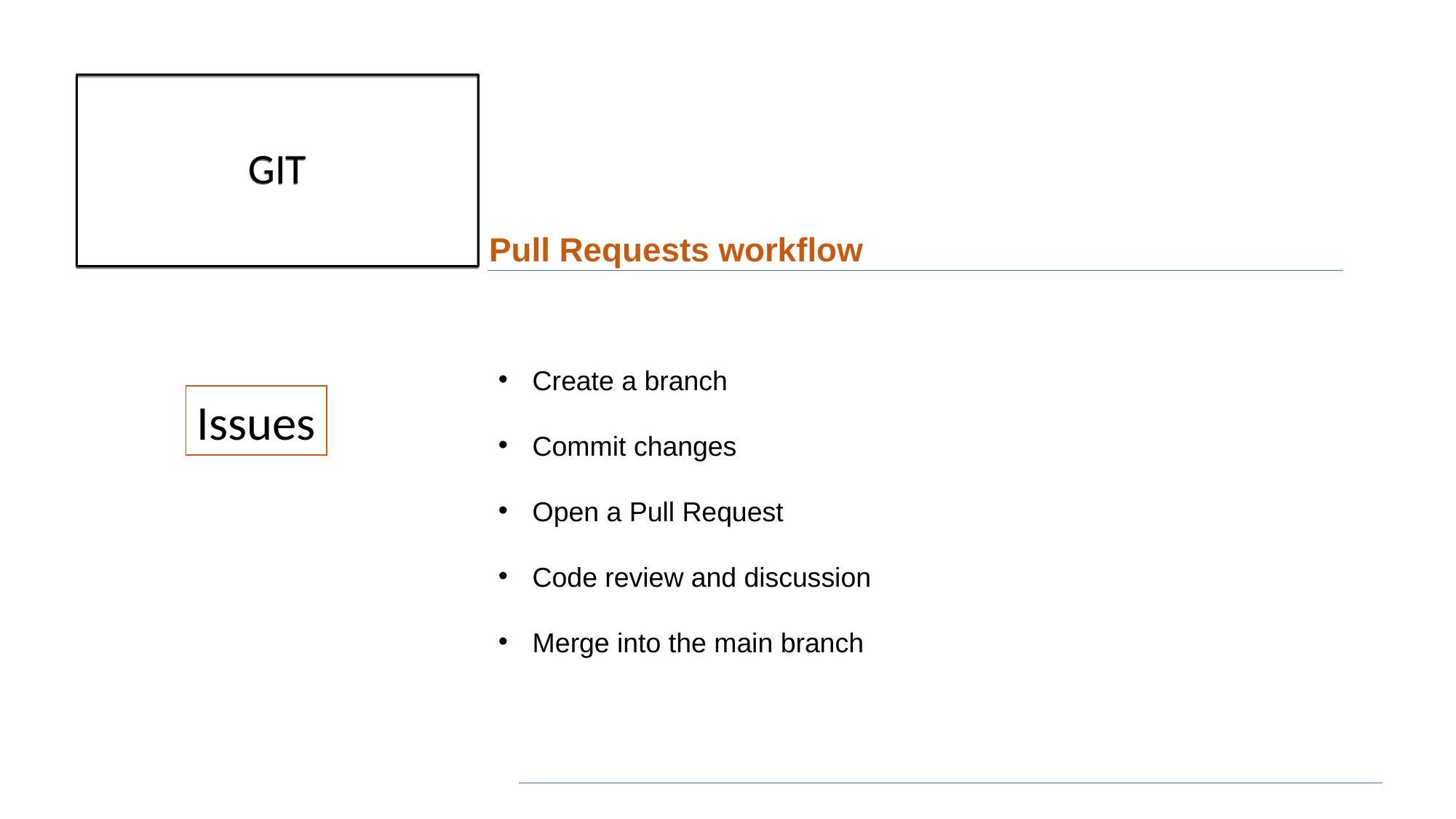

# GIT
Pull Requests workflow

Create a branch

Commit changes

Open a Pull Request

Code review and discussion

Merge into the main branch
Issues